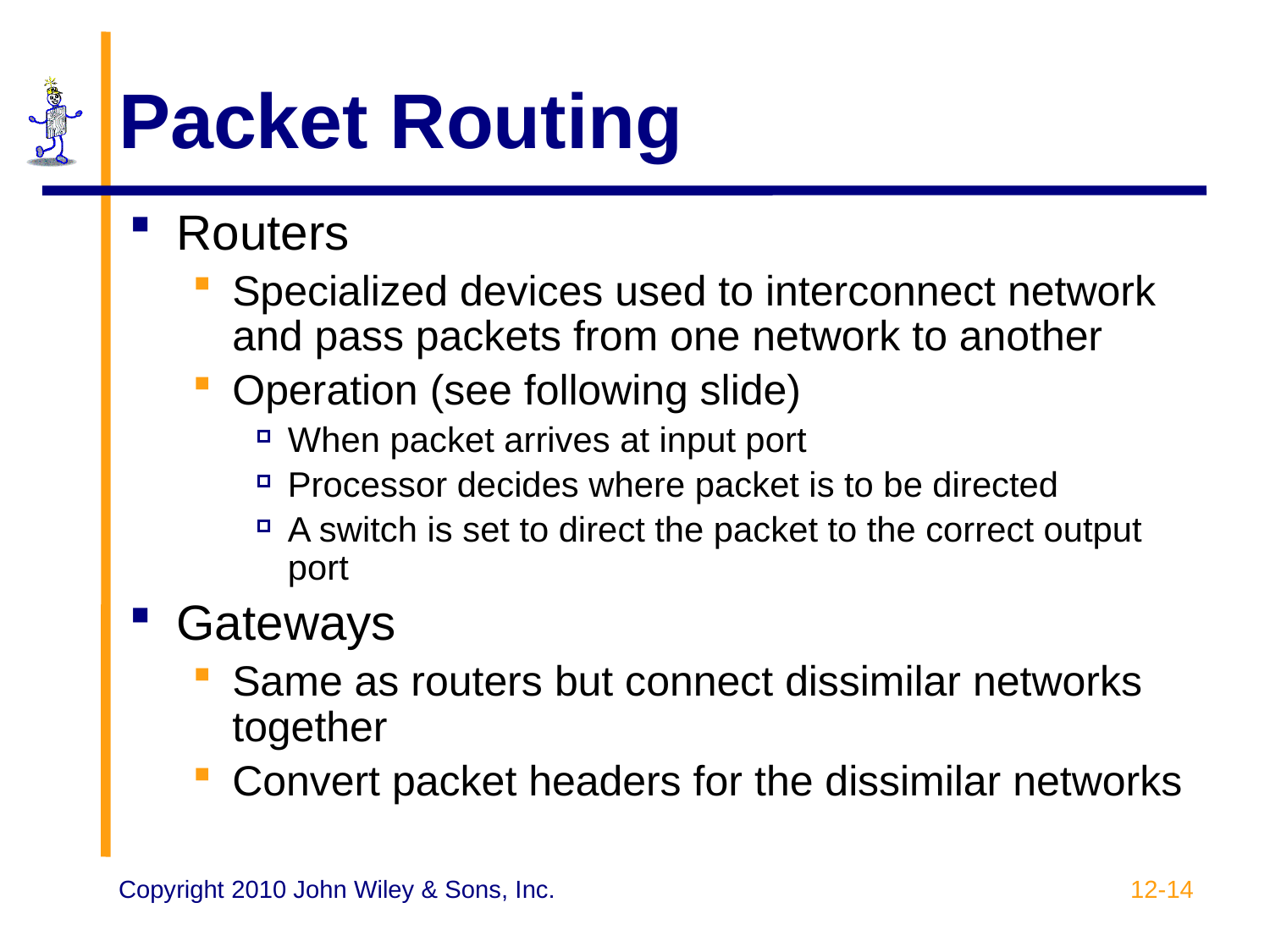

# Packet Routing
Routers
Specialized devices used to interconnect network and pass packets from one network to another
Operation (see following slide)
When packet arrives at input port
Processor decides where packet is to be directed
A switch is set to direct the packet to the correct output port
Gateways
Same as routers but connect dissimilar networks together
Convert packet headers for the dissimilar networks
12-14
Copyright 2010 John Wiley & Sons, Inc.